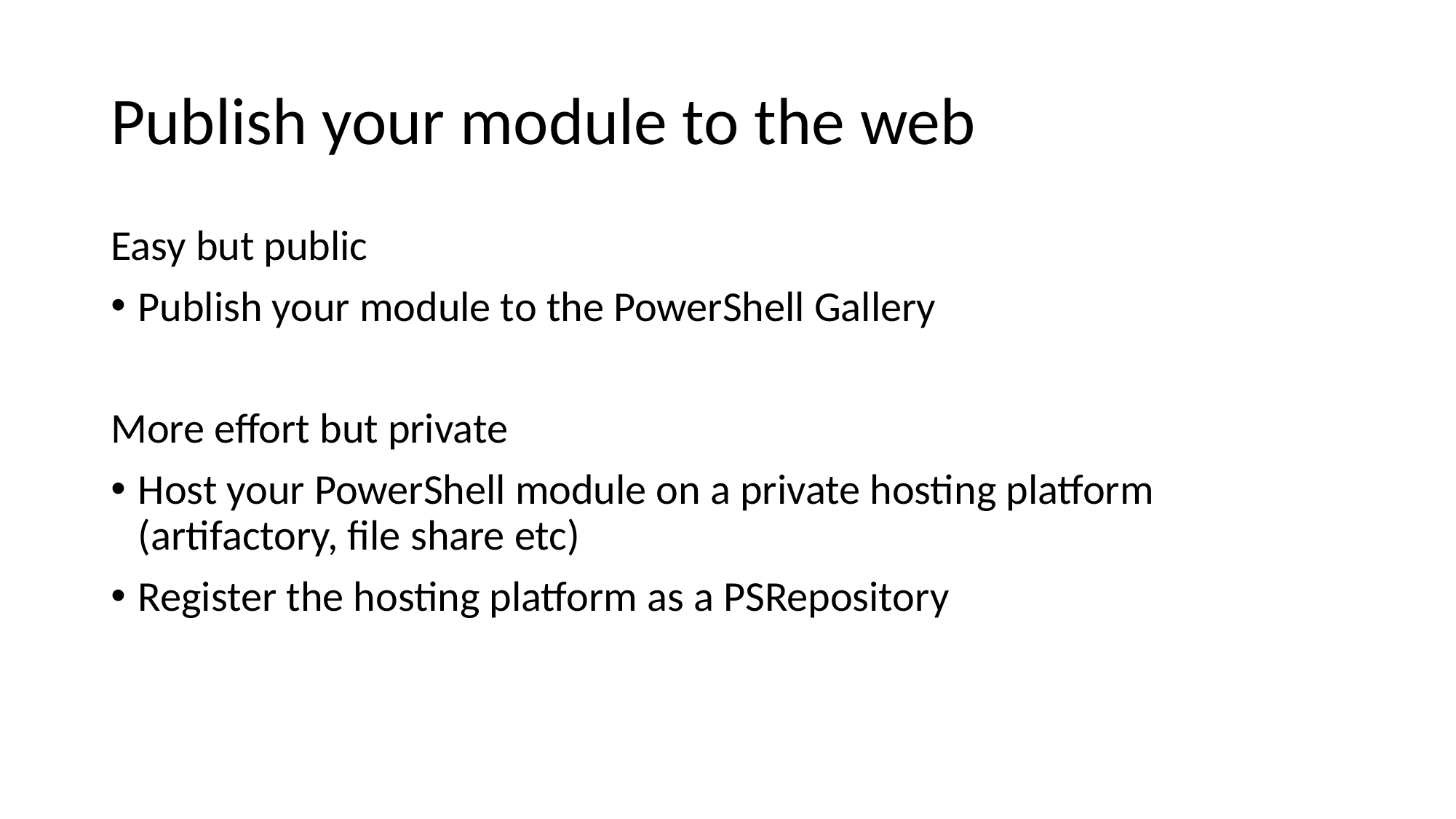

# Publish your module to the web
Easy but public
Publish your module to the PowerShell Gallery

More effort but private
Host your PowerShell module on a private hosting platform (artifactory, file share etc)
Register the hosting platform as a PSRepository